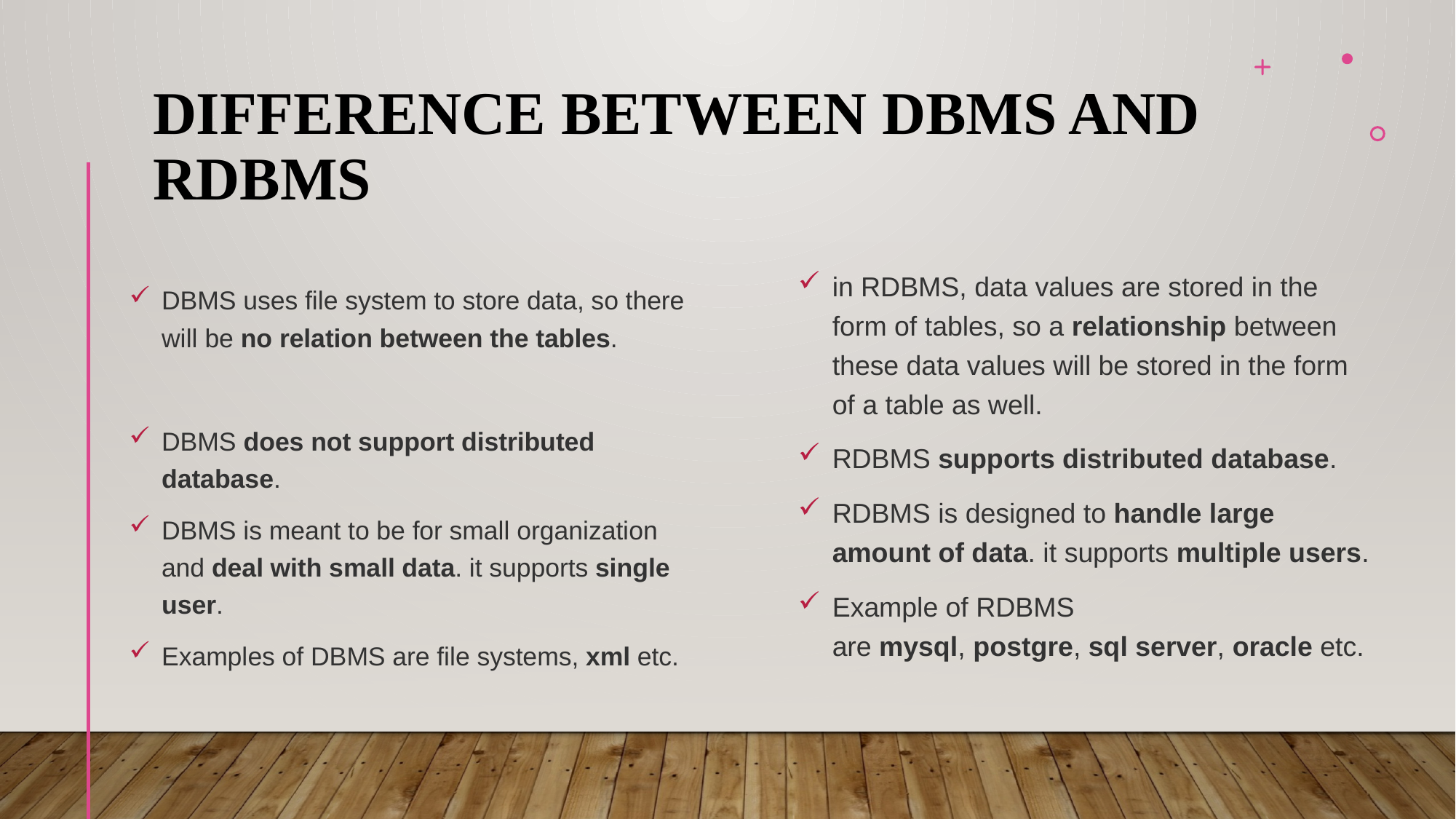

# Difference between dbms and rdbms
in RDBMS, data values are stored in the form of tables, so a relationship between these data values will be stored in the form of a table as well.
RDBMS supports distributed database.
RDBMS is designed to handle large amount of data. it supports multiple users.
Example of RDBMS are mysql, postgre, sql server, oracle etc.
DBMS uses file system to store data, so there will be no relation between the tables.

DBMS does not support distributed database.
DBMS is meant to be for small organization and deal with small data. it supports single user.
Examples of DBMS are file systems, xml etc.